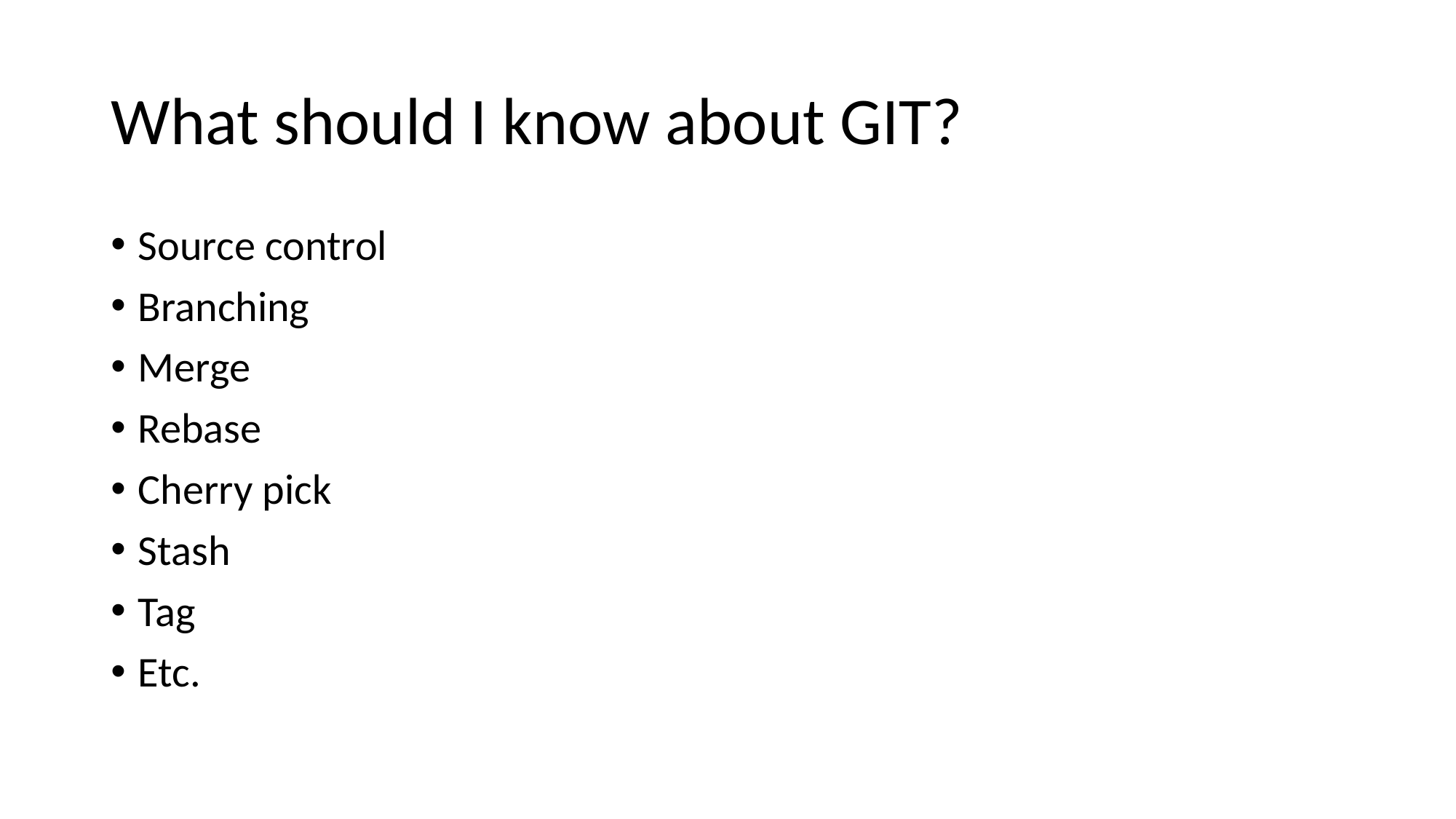

# What should I know about GIT?
Source control
Branching
Merge
Rebase
Cherry pick
Stash
Tag
Etc.